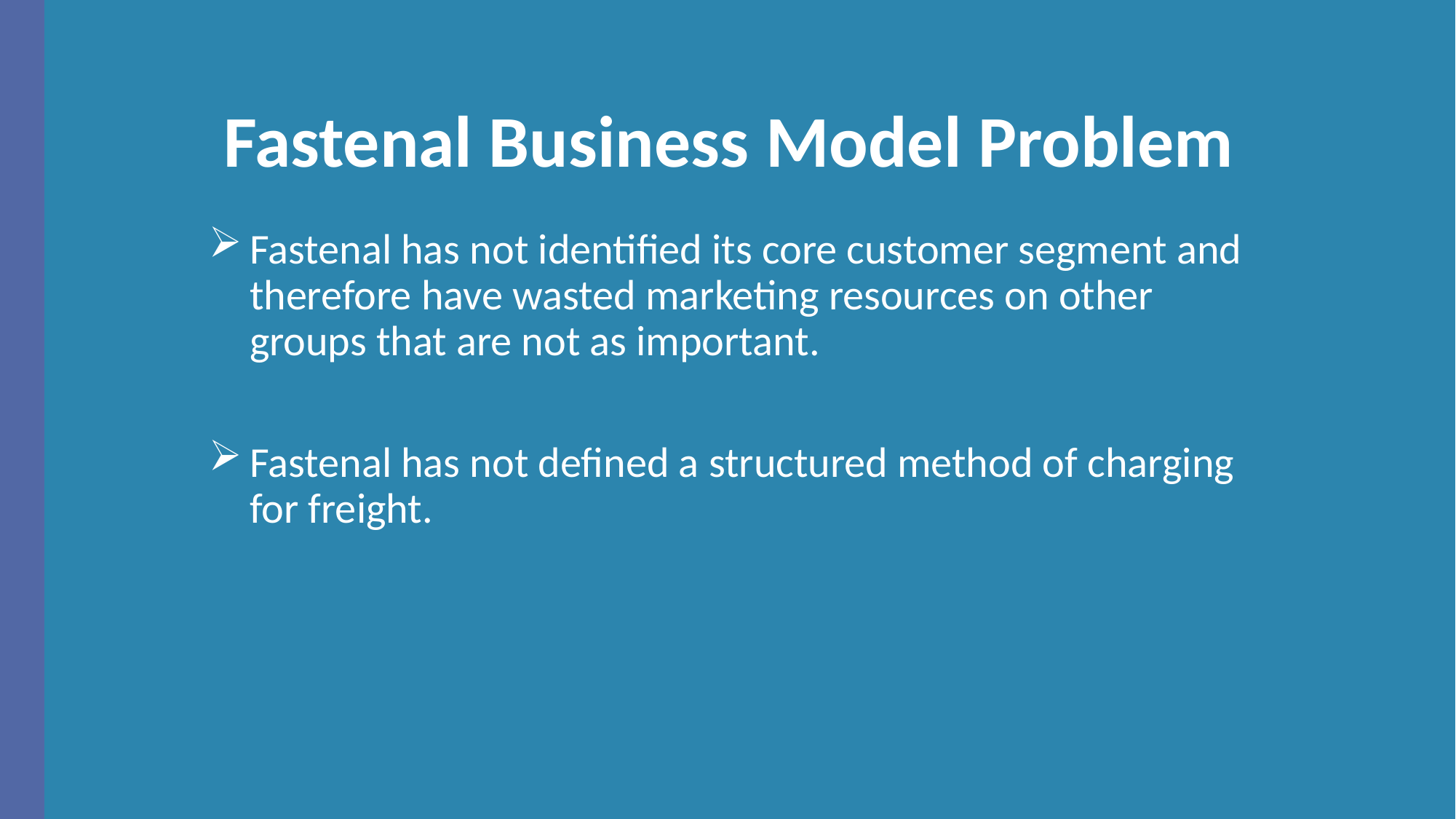

# Fastenal Business Model Problem
Fastenal has not identified its core customer segment and therefore have wasted marketing resources on other groups that are not as important.

Fastenal has not defined a structured method of charging for freight.